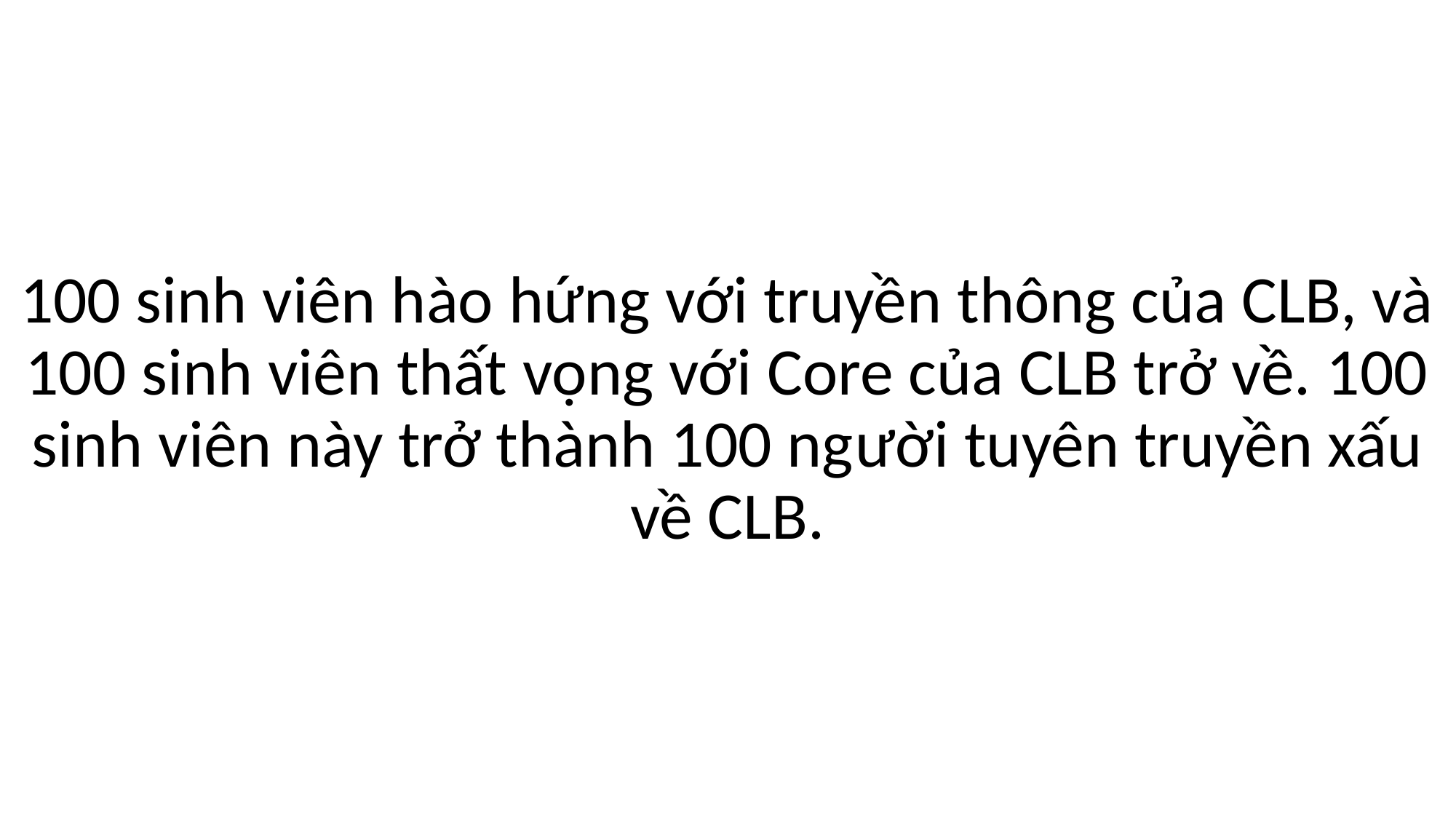

# 100 sinh viên hào hứng với truyền thông của CLB, và 100 sinh viên thất vọng với Core của CLB trở về. 100 sinh viên này trở thành 100 người tuyên truyền xấu về CLB.